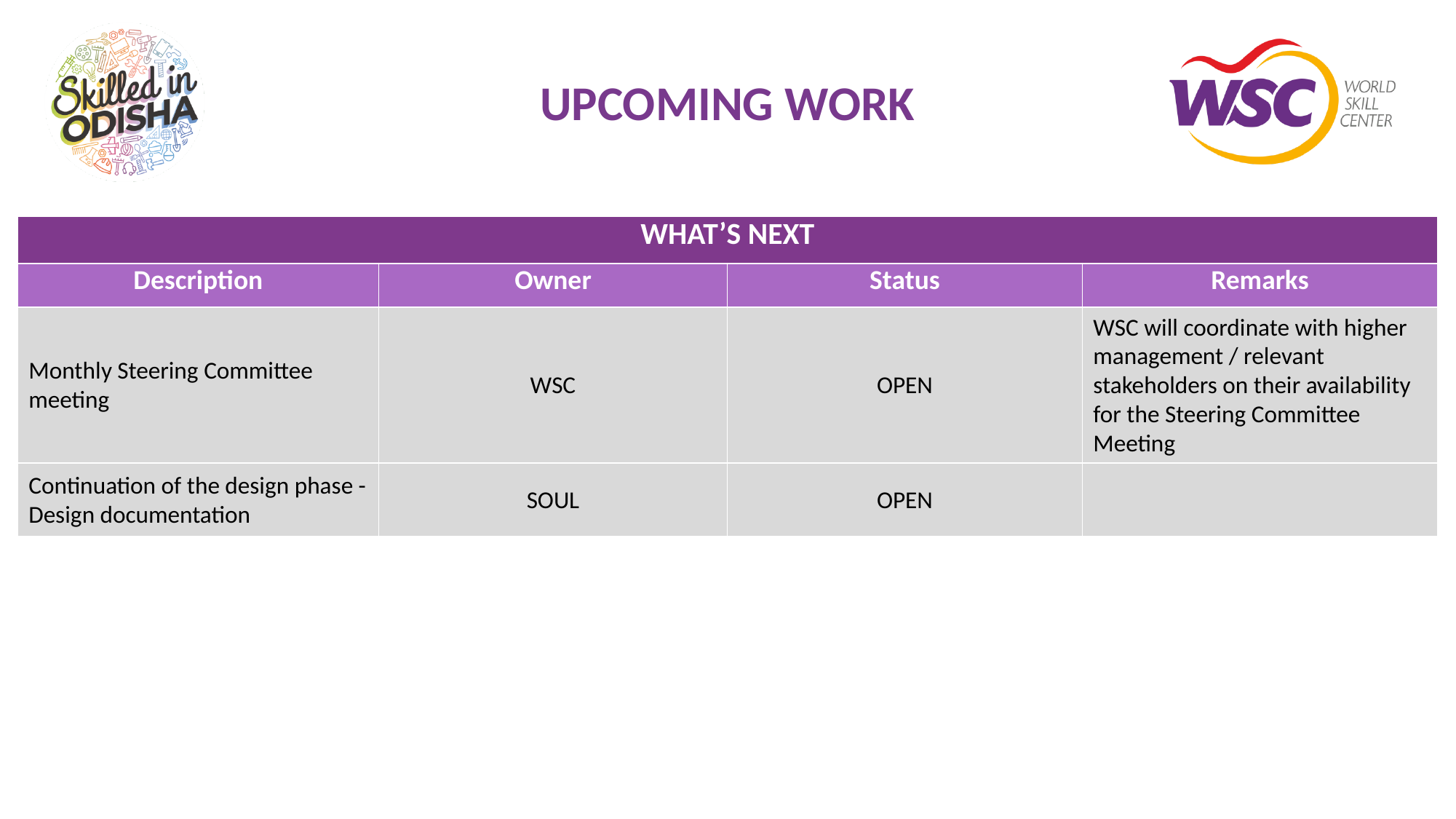

# UPCOMING WORK
| WHAT’S NEXT |  |  |  |
| --- | --- | --- | --- |
| Description | Owner | Status | Remarks |
| Monthly Steering Committee meeting | WSC | OPEN | WSC will coordinate with higher management / relevant stakeholders on their availability for the Steering Committee Meeting |
| Continuation of the design phase - Design documentation | SOUL | OPEN |  |
9